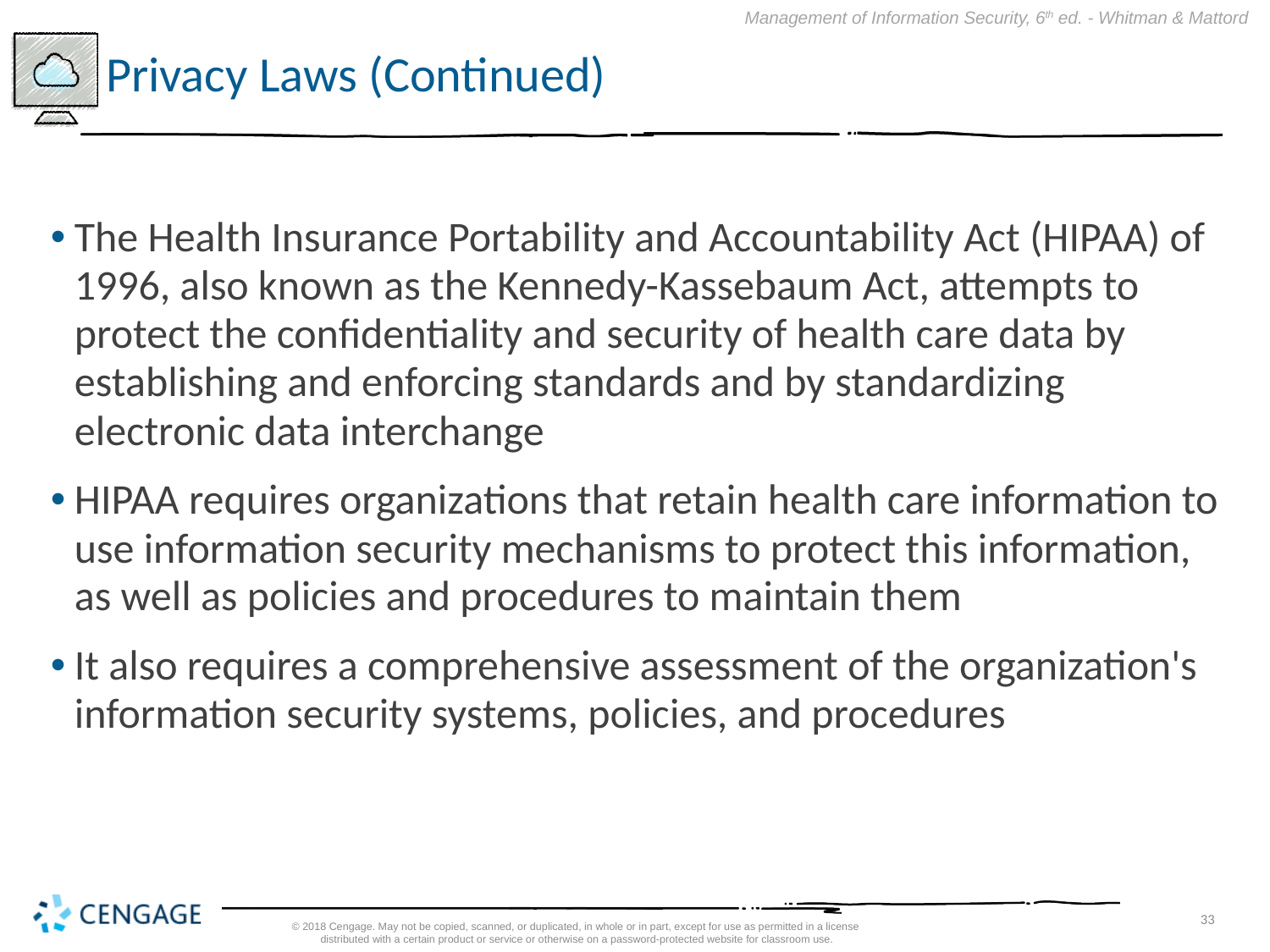

# Privacy Laws (Continued)
The Health Insurance Portability and Accountability Act (HIPAA) of 1996, also known as the Kennedy-Kassebaum Act, attempts to protect the confidentiality and security of health care data by establishing and enforcing standards and by standardizing electronic data interchange
HIPAA requires organizations that retain health care information to use information security mechanisms to protect this information, as well as policies and procedures to maintain them
It also requires a comprehensive assessment of the organization's information security systems, policies, and procedures